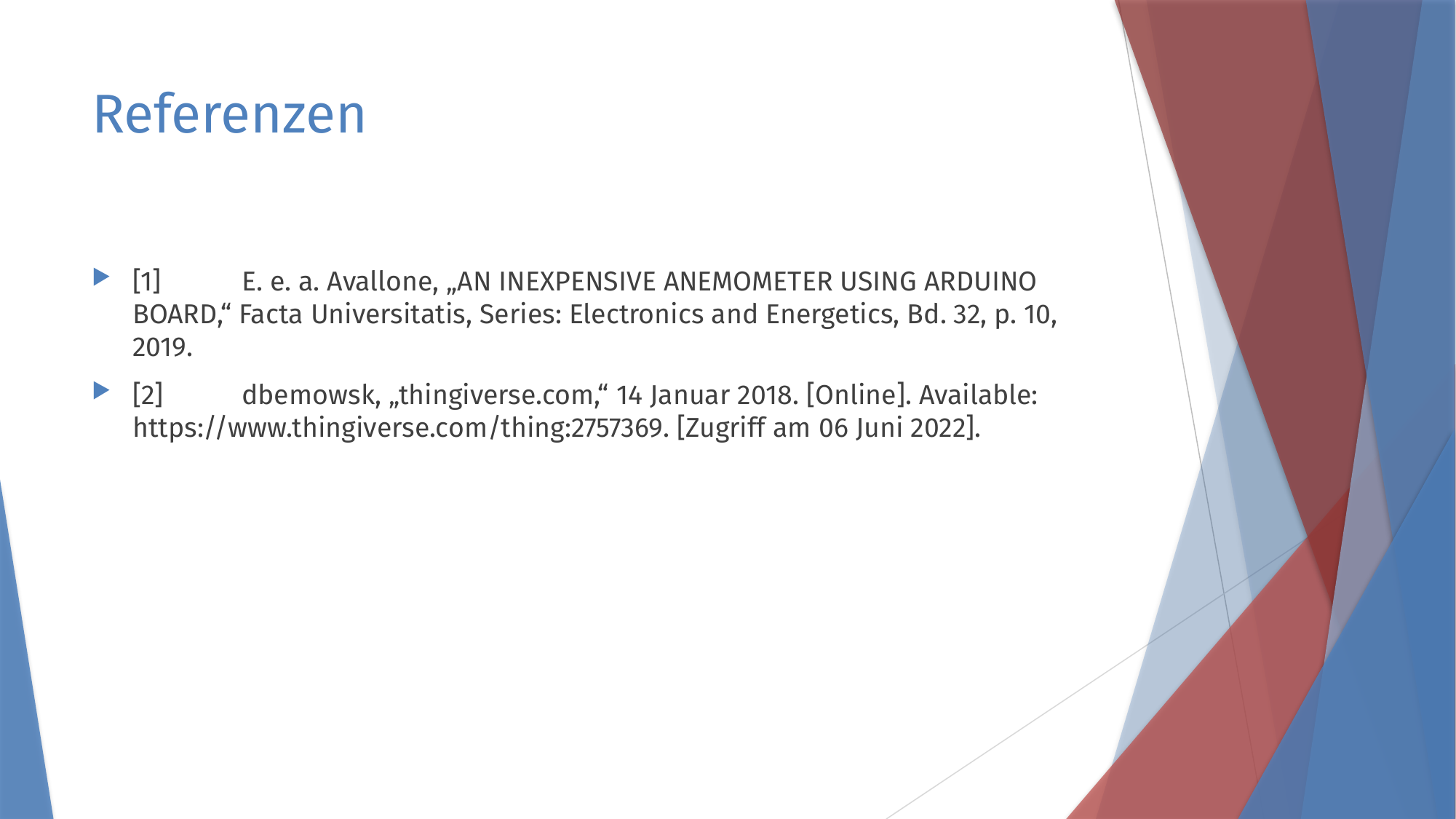

# Referenzen
[1] 	E. e. a. Avallone, „AN INEXPENSIVE ANEMOMETER USING ARDUINO BOARD,“ Facta Universitatis, Series: Electronics and Energetics, Bd. 32, p. 10, 2019.
[2] 	dbemowsk, „thingiverse.com,“ 14 Januar 2018. [Online]. Available: https://www.thingiverse.com/thing:2757369. [Zugriff am 06 Juni 2022].